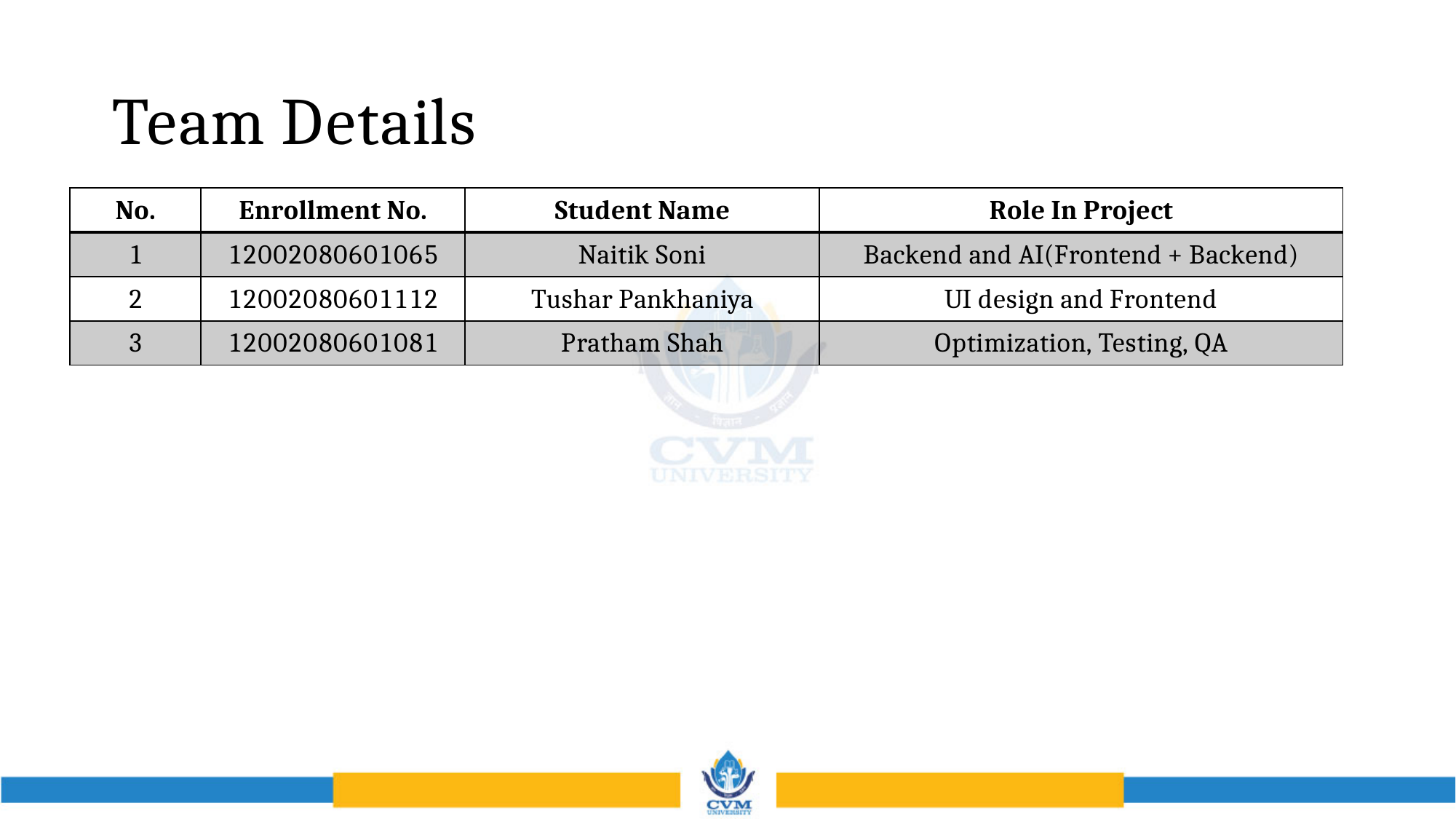

# Team Details
| No. | Enrollment No. | Student Name | Role In Project |
| --- | --- | --- | --- |
| 1 | 12002080601065 | Naitik Soni | Backend and AI(Frontend + Backend) |
| 2 | 12002080601112 | Tushar Pankhaniya | UI design and Frontend |
| 3 | 12002080601081 | Pratham Shah | Optimization, Testing, QA |